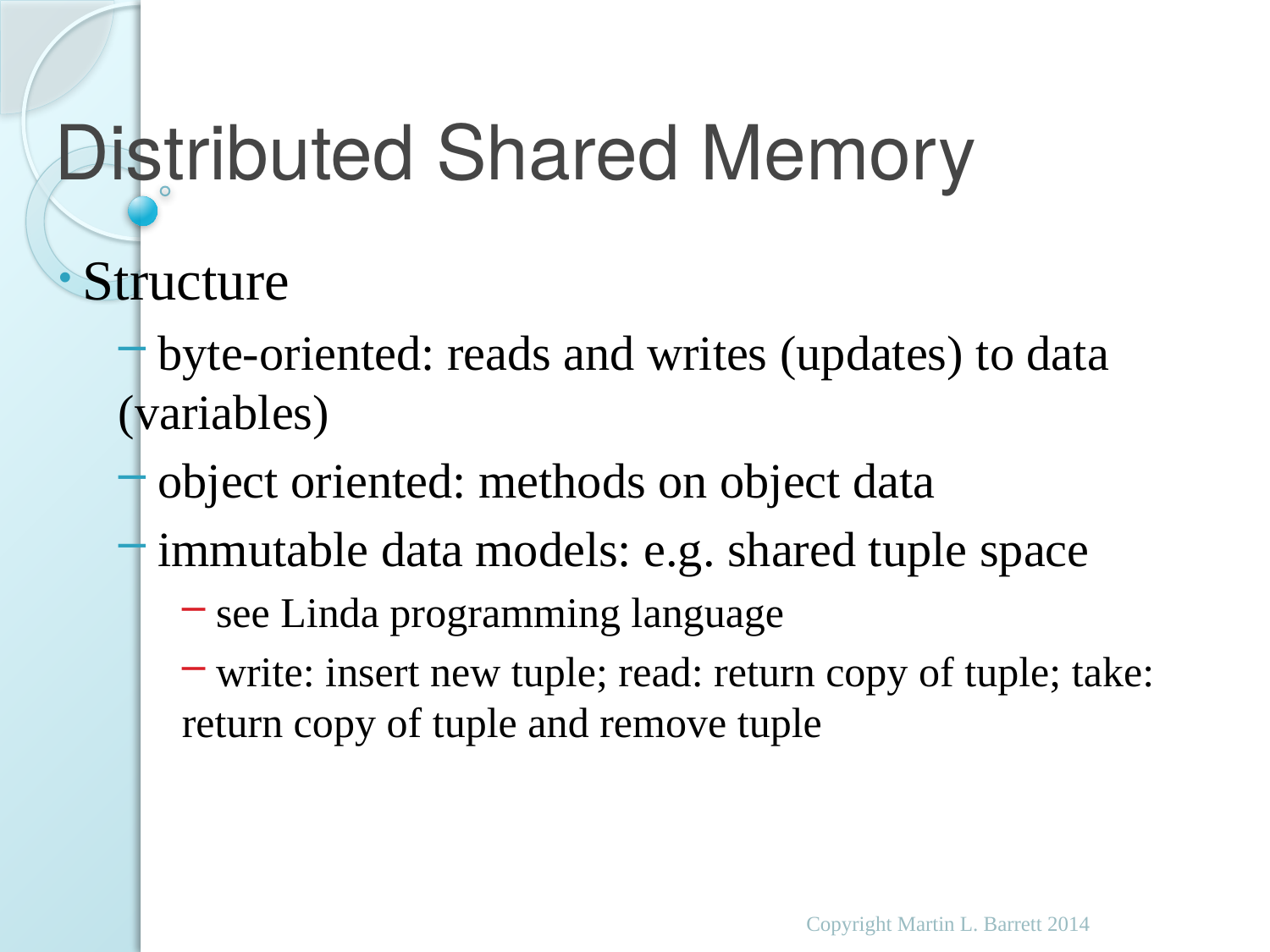

# Distributed Shared Memory
 Structure
 byte-oriented: reads and writes (updates) to data (variables)
 object oriented: methods on object data
 immutable data models: e.g. shared tuple space
 see Linda programming language
 write: insert new tuple; read: return copy of tuple; take: return copy of tuple and remove tuple
Copyright Martin L. Barrett 2014